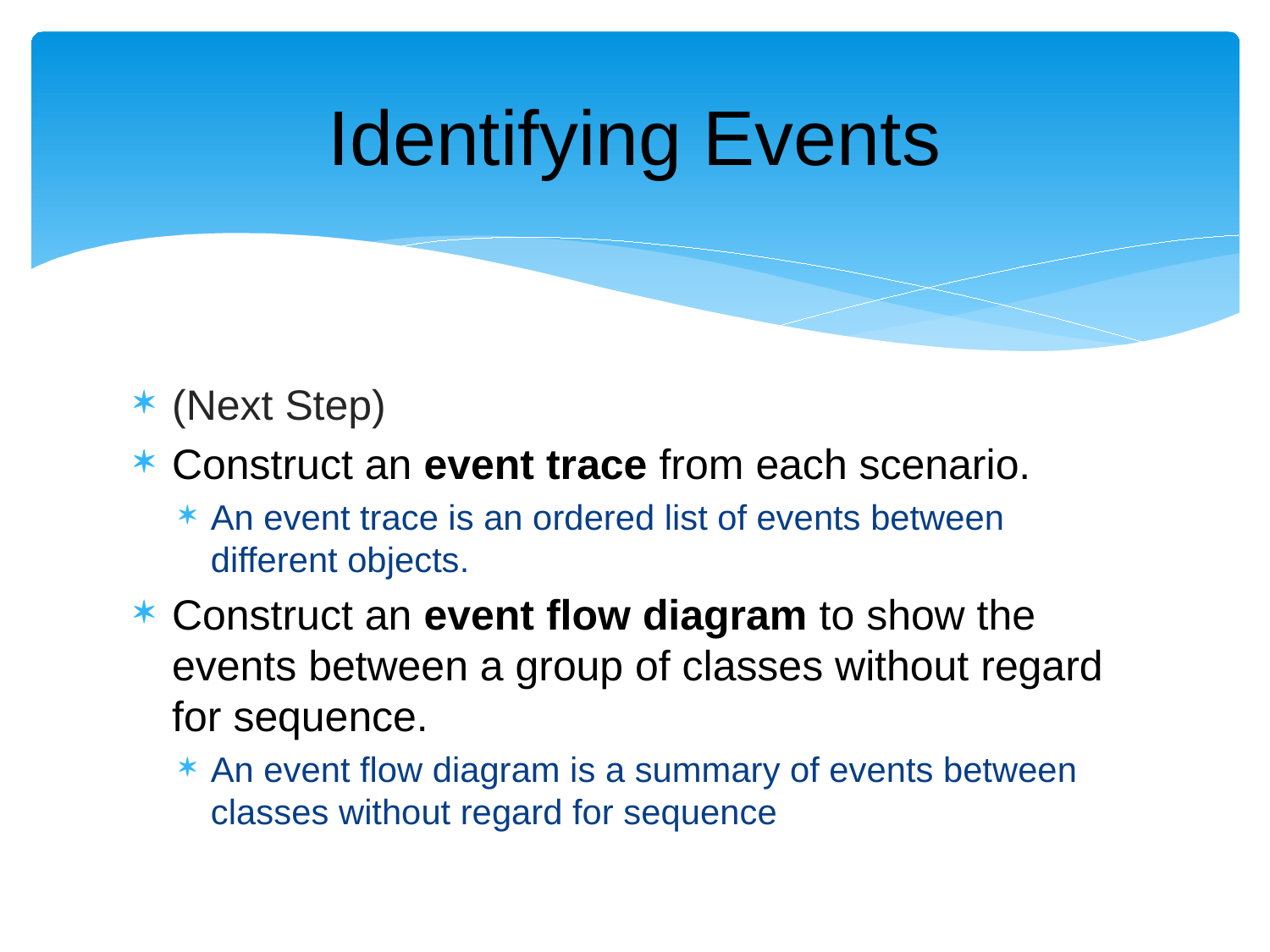

# Identifying Events
(Next Step)
Construct an event trace from each scenario.
An event trace is an ordered list of events between different objects.
Construct an event flow diagram to show the events between a group of classes without regard for sequence.
An event flow diagram is a summary of events between classes without regard for sequence